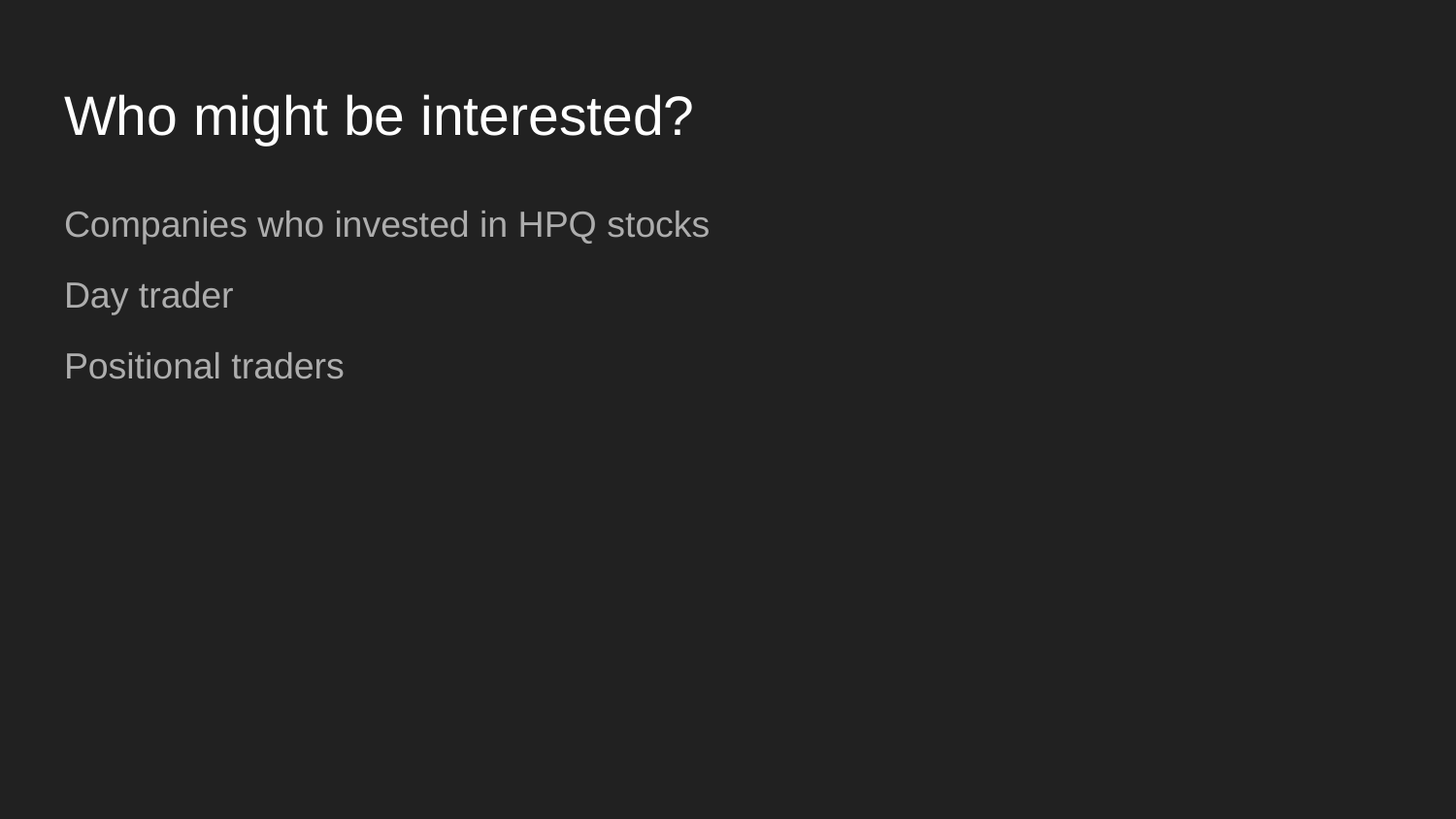

# Who might be interested?
Companies who invested in HPQ stocks
Day trader
Positional traders